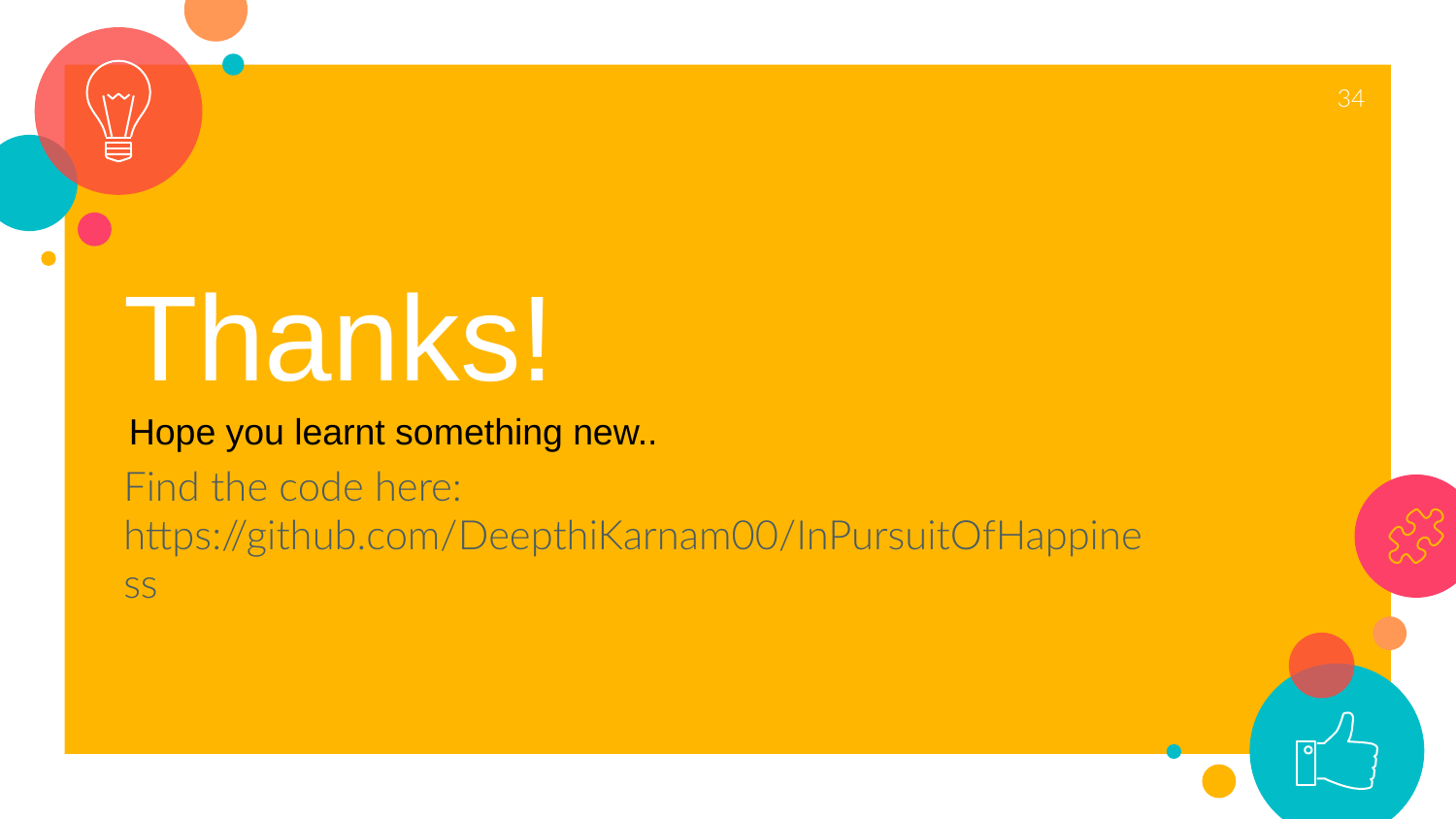

34
Thanks!

Find the code here: https://github.com/DeepthiKarnam00/InPursuitOfHappiness
Hope you learnt something new..